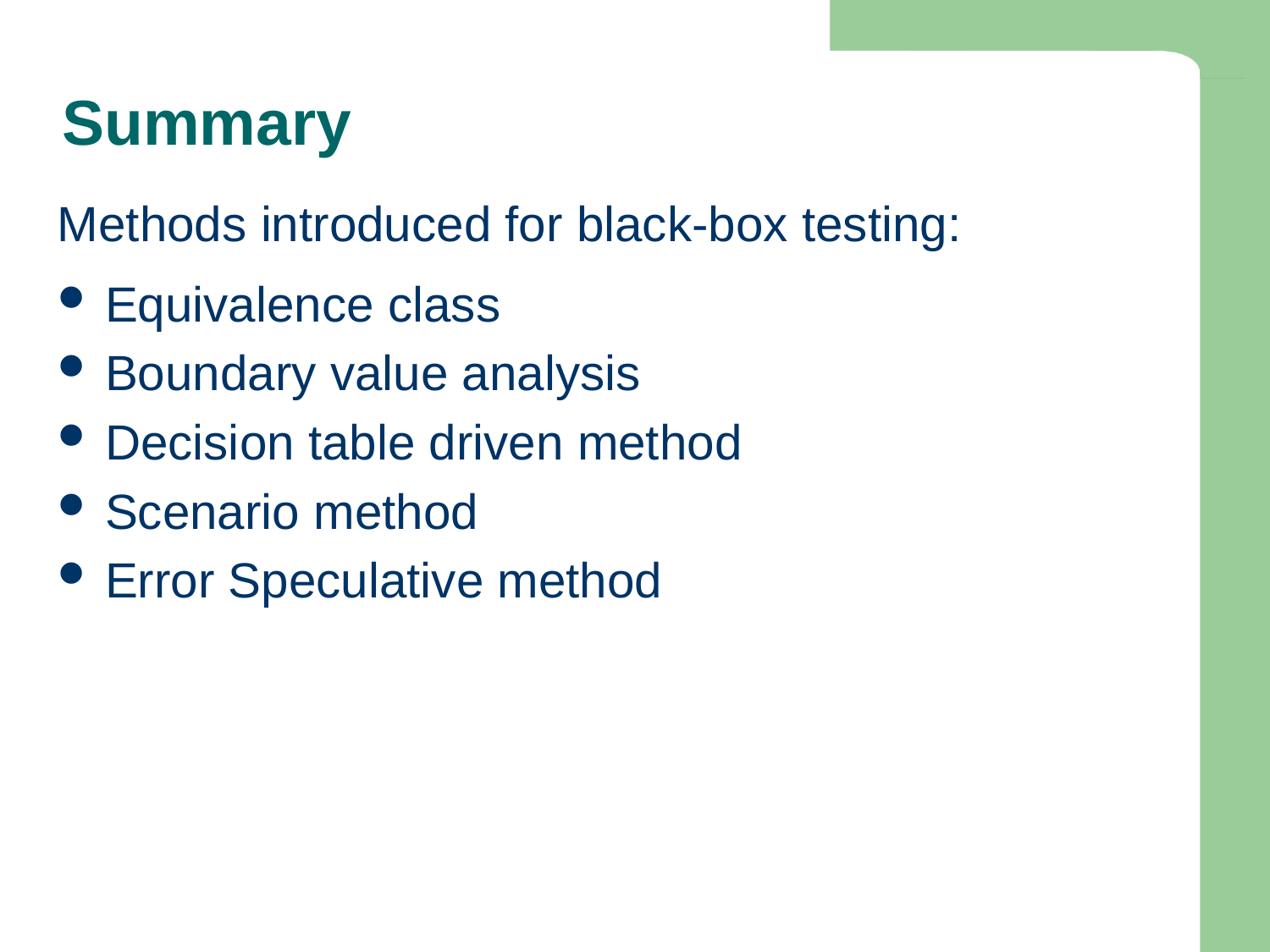

# Summary
Methods introduced for black-box testing:

Equivalence class
Boundary value analysis
Decision table driven method
Scenario method
Error Speculative method